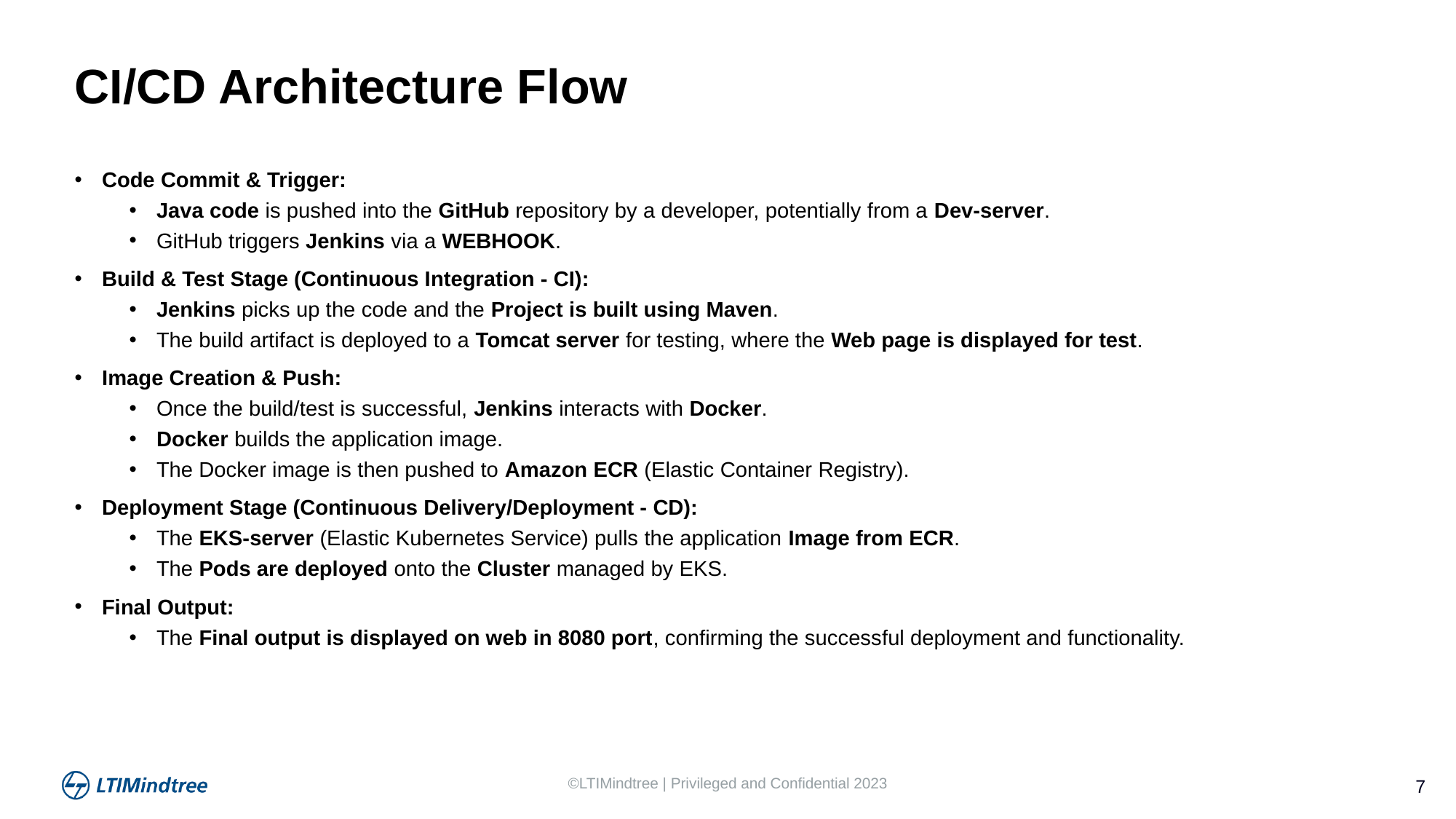

CI/CD Architecture Flow

Code Commit & Trigger:
Java code is pushed into the GitHub repository by a developer, potentially from a Dev-server.
GitHub triggers Jenkins via a WEBHOOK.
Build & Test Stage (Continuous Integration - CI):
Jenkins picks up the code and the Project is built using Maven.
The build artifact is deployed to a Tomcat server for testing, where the Web page is displayed for test.
Image Creation & Push:
Once the build/test is successful, Jenkins interacts with Docker.
Docker builds the application image.
The Docker image is then pushed to Amazon ECR (Elastic Container Registry).
Deployment Stage (Continuous Delivery/Deployment - CD):
The EKS-server (Elastic Kubernetes Service) pulls the application Image from ECR.
The Pods are deployed onto the Cluster managed by EKS.
Final Output:
The Final output is displayed on web in 8080 port, confirming the successful deployment and functionality.